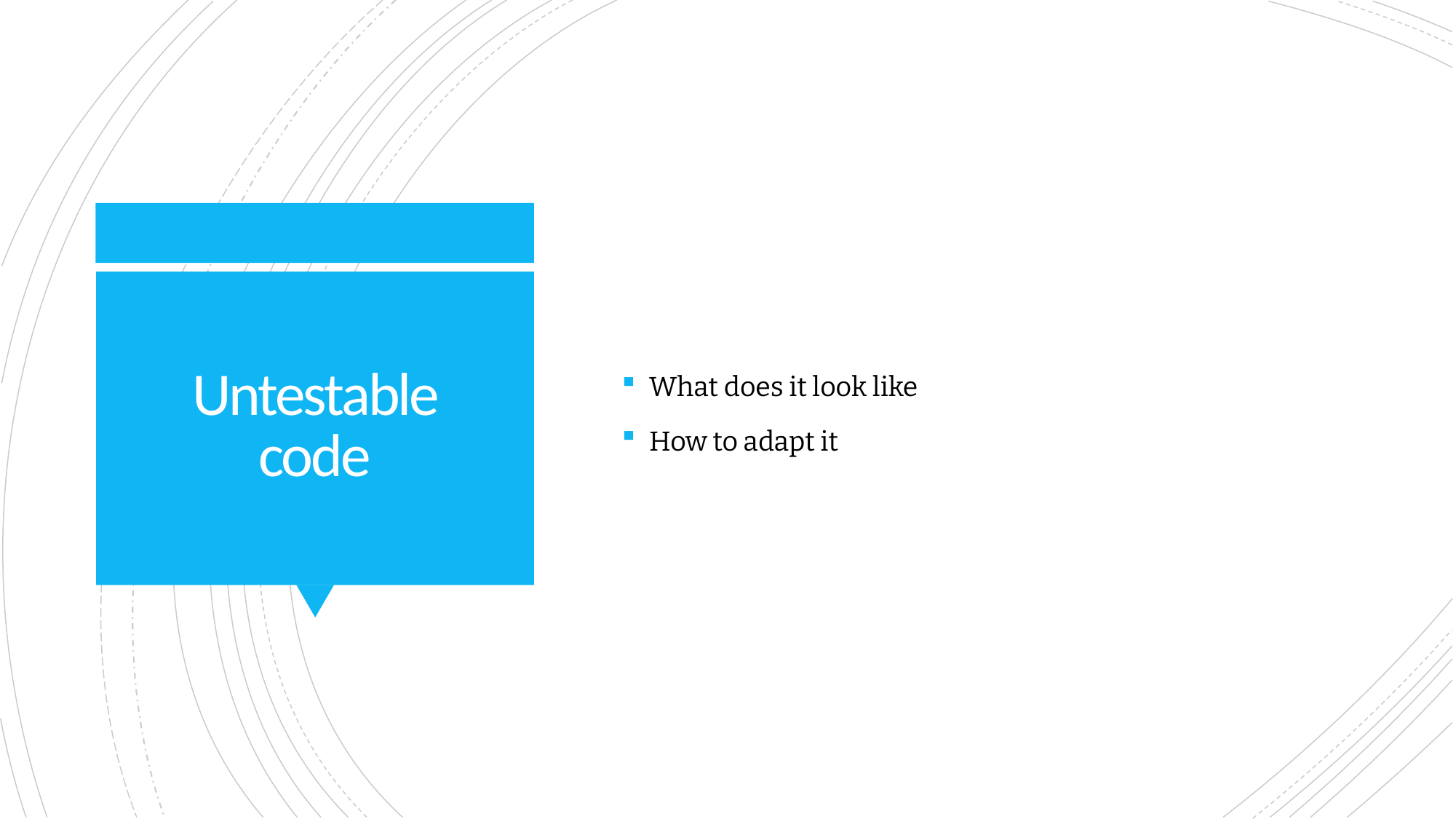

What does it look like
How to adapt it
# Untestable code